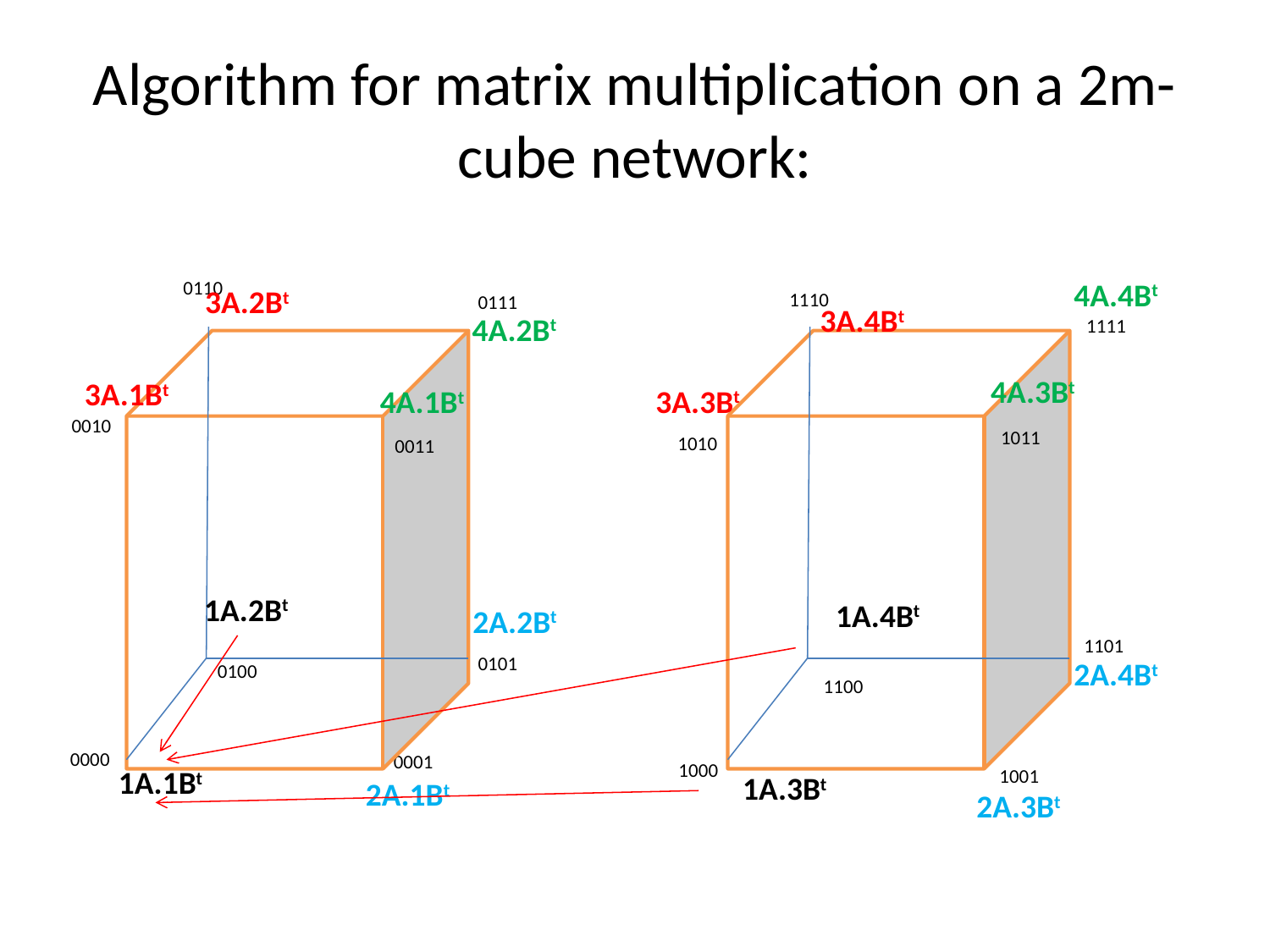

# Algorithm for matrix multiplication on a 2m-cube network:

4A.4Bt
0110
1110
0111
1111

0010
1011
1010
0011
1101
0101
0100
1100
0000
0001
1000
1001
3A.2Bt
3A.4Bt
4A.2Bt
4A.3Bt
3A.1Bt
3A.3Bt
4A.1Bt
1A.2Bt
1A.4Bt
2A.2Bt
2A.4Bt
1A.1Bt
1A.3Bt
2A.1Bt
2A.3Bt